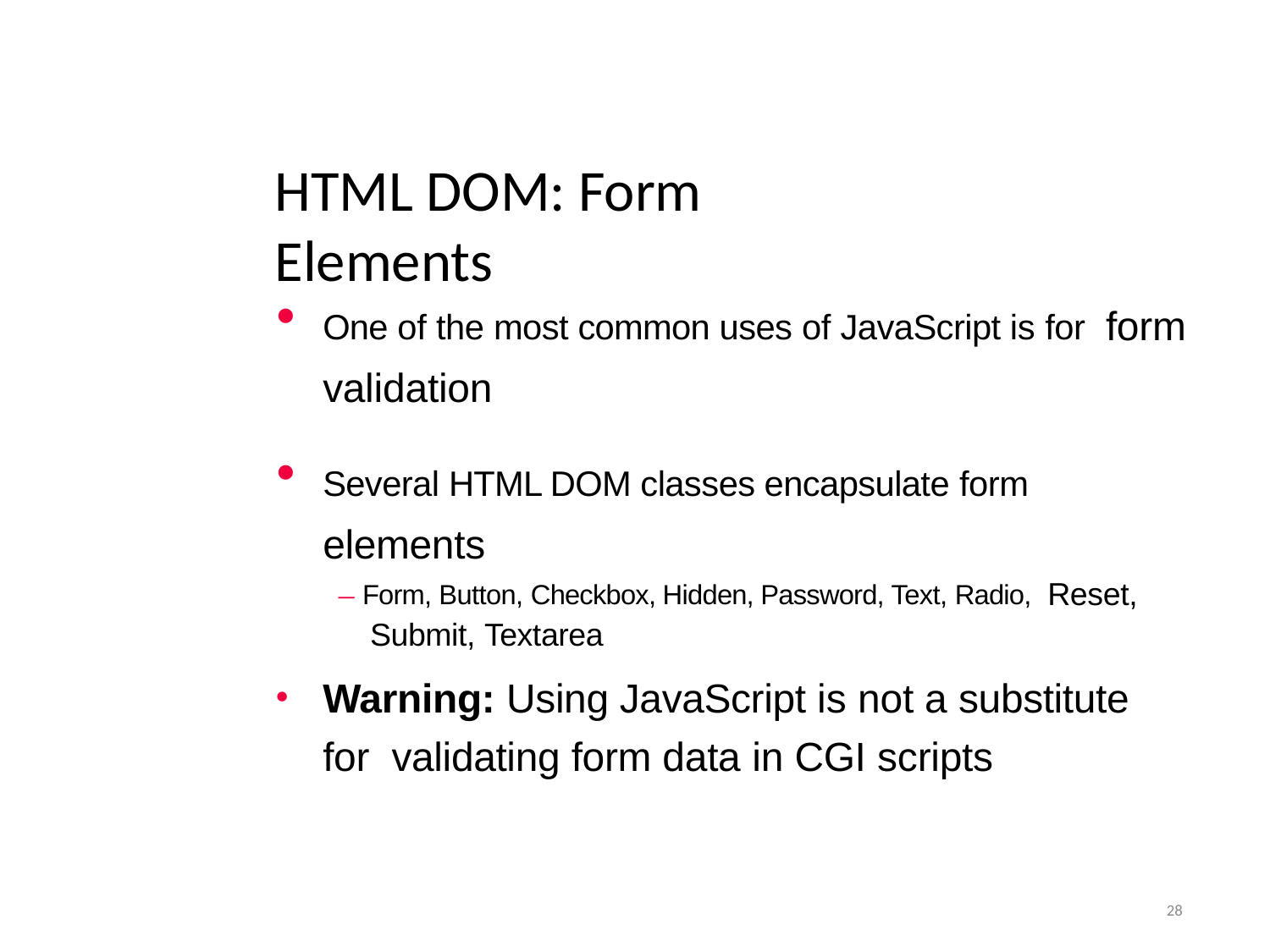

# HTML DOM: Form Elements
One of the most common uses of JavaScript is for  form validation
Several HTML DOM classes encapsulate form  elements
– Form, Button, Checkbox, Hidden, Password, Text, Radio,  Reset, Submit, Textarea
Warning: Using JavaScript is not a substitute for  validating form data in CGI scripts
28